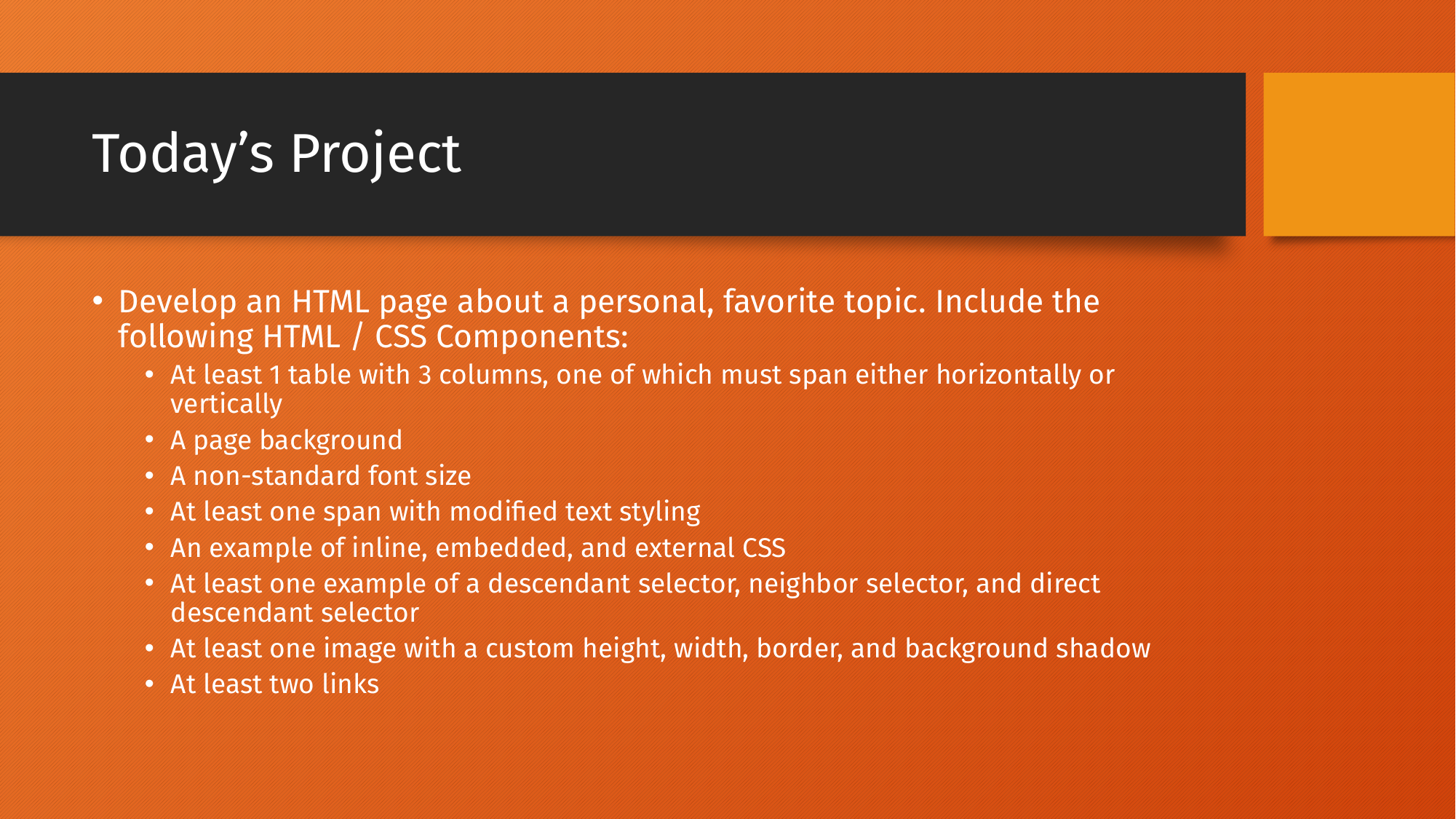

# Today’s Project
Develop an HTML page about a personal, favorite topic. Include the following HTML / CSS Components:
At least 1 table with 3 columns, one of which must span either horizontally or vertically
A page background
A non-standard font size
At least one span with modified text styling
An example of inline, embedded, and external CSS
At least one example of a descendant selector, neighbor selector, and direct descendant selector
At least one image with a custom height, width, border, and background shadow
At least two links